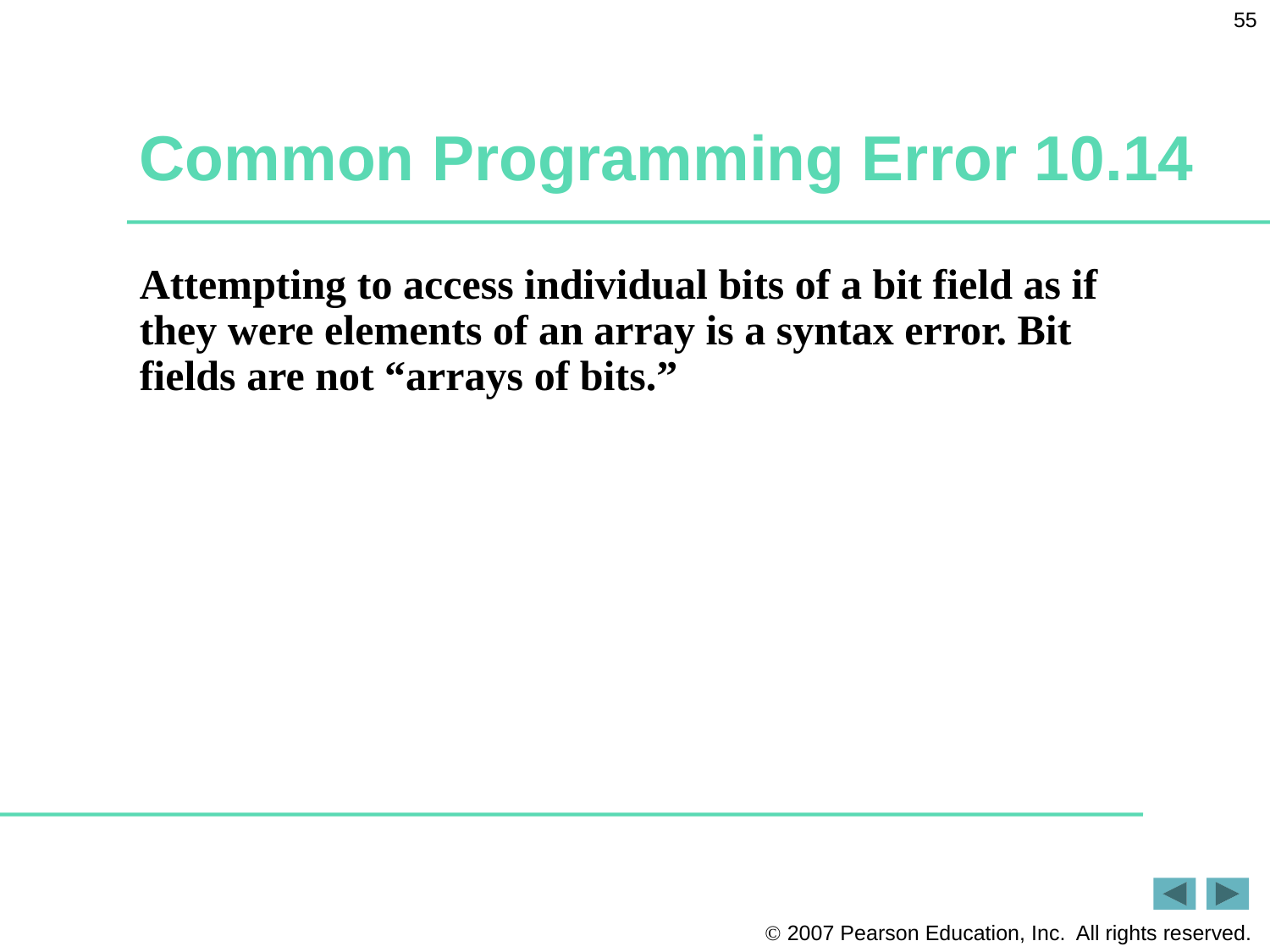

55
# Common Programming Error 10.14
Attempting to access individual bits of a bit field as if they were elements of an array is a syntax error. Bit fields are not “arrays of bits.”